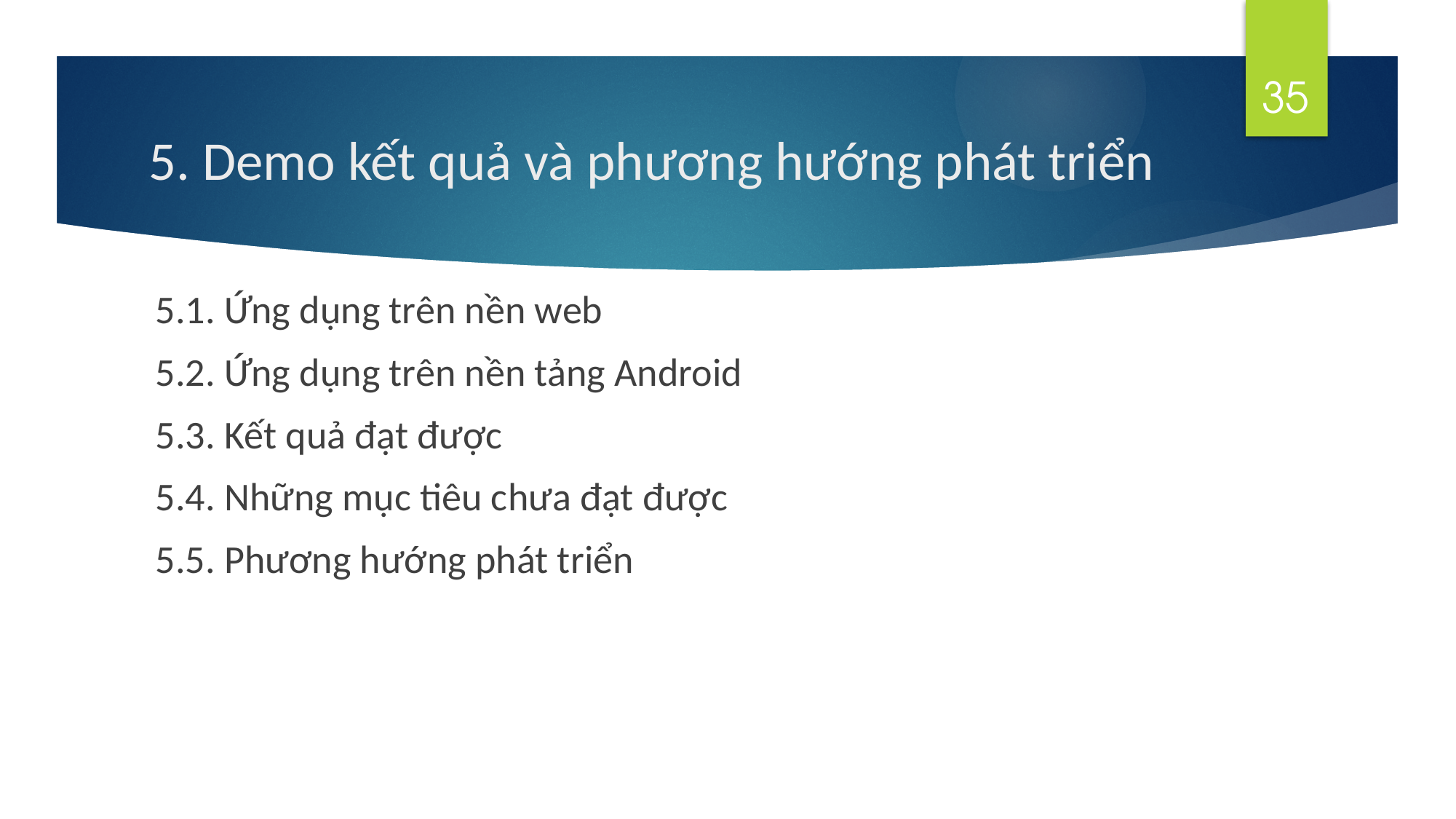

35
# 5. Demo kết quả và phương hướng phát triển
5.1. Ứng dụng trên nền web
5.2. Ứng dụng trên nền tảng Android
5.3. Kết quả đạt được
5.4. Những mục tiêu chưa đạt được
5.5. Phương hướng phát triển